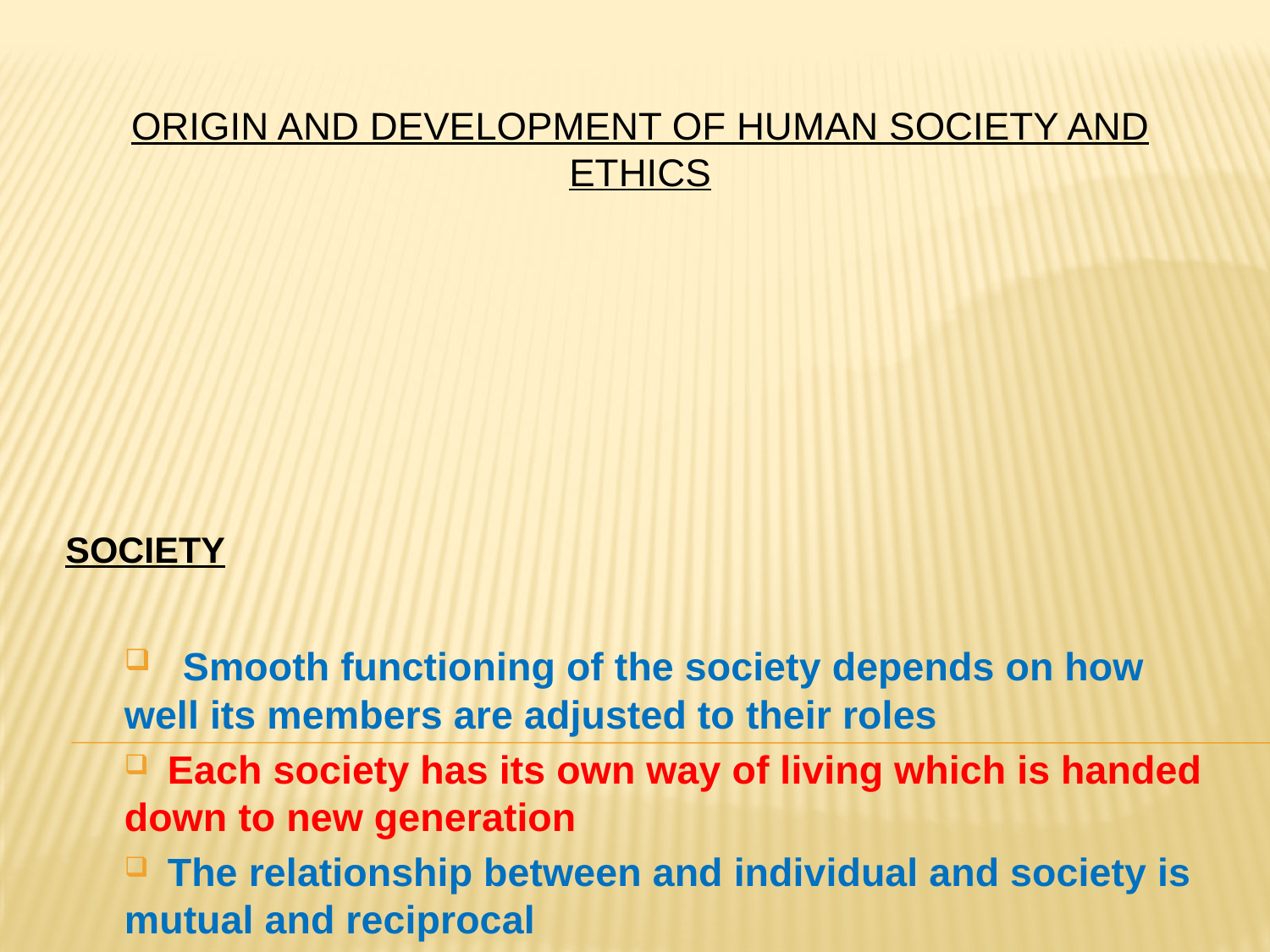

# ORIGIN AND DEVELOPMENT OF HUMAN SOCIETY AND ETHICS

SOCIETY

   Smooth functioning of the society depends on how well its members are adjusted to their roles
  Each society has its own way of living which is handed down to new generation
  The relationship between and individual and society is mutual and reciprocal